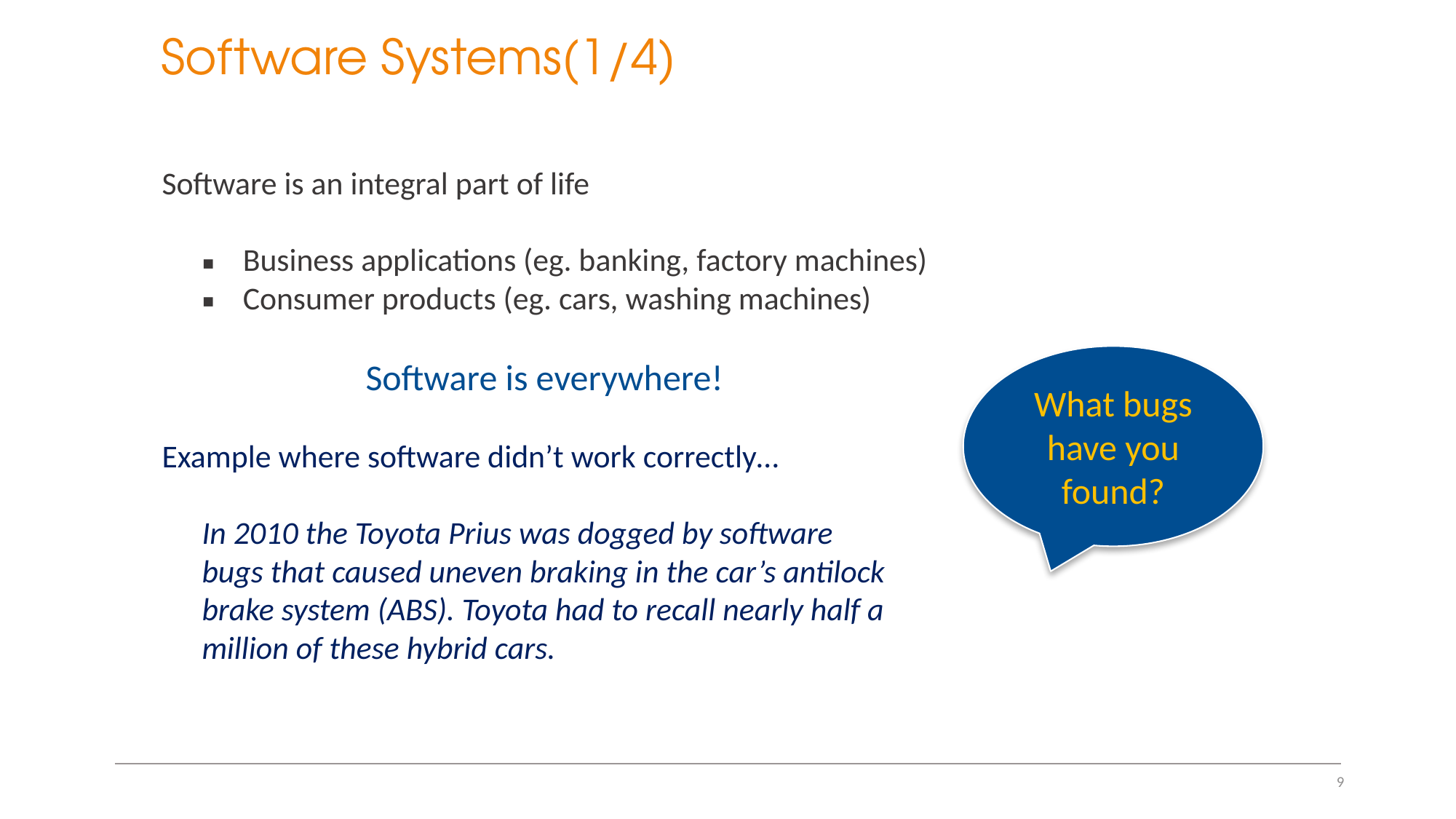

# Software Systems(1/4)

  Software is an integral part of life

Business applications (eg. banking, factory machines)
Consumer products (eg. cars, washing machines)

		Software is everywhere!

  Example where software didn’t work correctly…

In 2010 the Toyota Prius was dogged by software
bugs that caused uneven braking in the car’s antilock
brake system (ABS). Toyota had to recall nearly half a
million of these hybrid cars.

What bugs have you found?
9